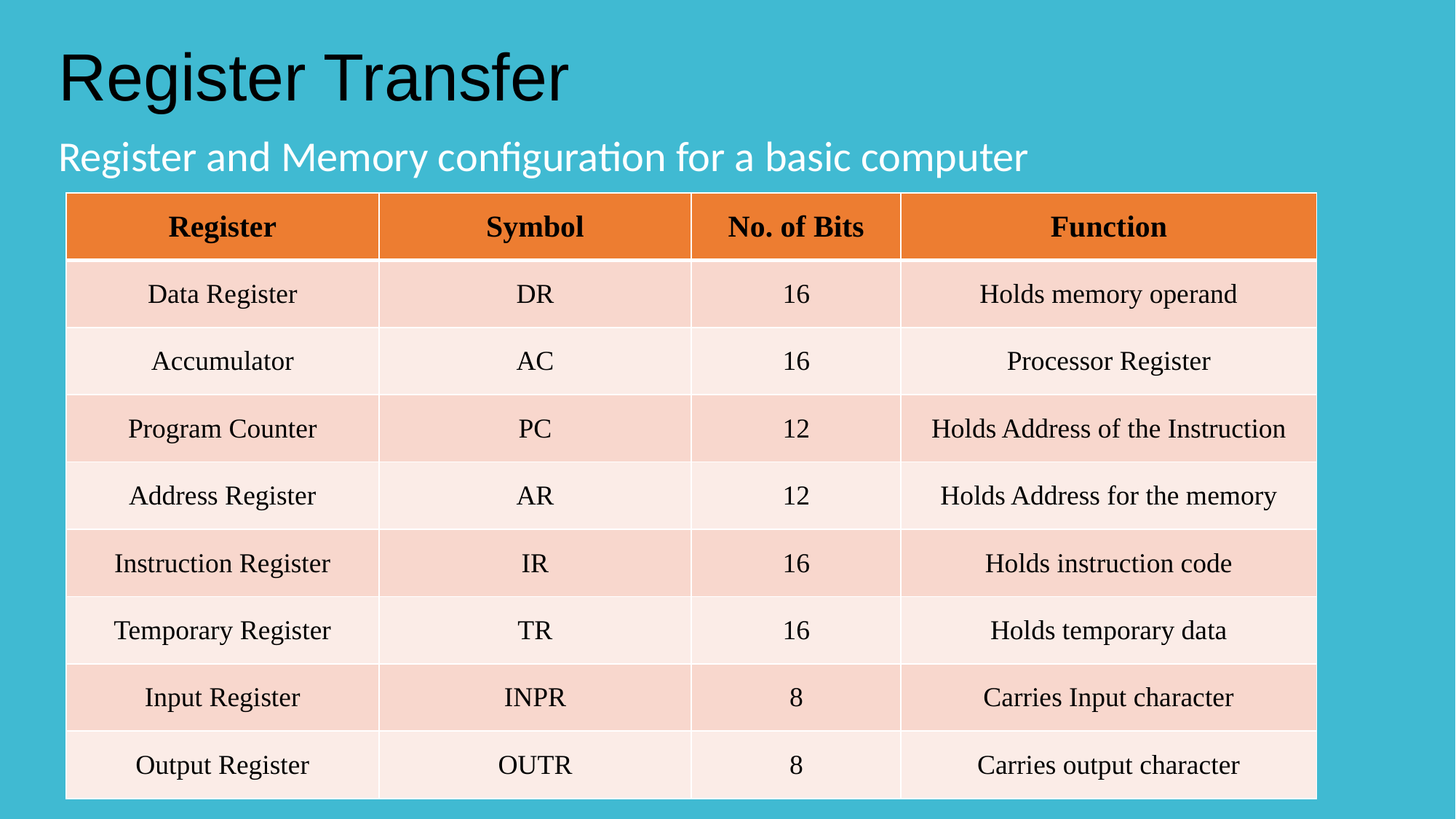

# Register Transfer
Register and Memory configuration for a basic computer

| Register | Symbol | No. of Bits | Function |
| --- | --- | --- | --- |
| Data Register | DR | 16 | Holds memory operand |
| Accumulator | AC | 16 | Processor Register |
| Program Counter | PC | 12 | Holds Address of the Instruction |
| Address Register | AR | 12 | Holds Address for the memory |
| Instruction Register | IR | 16 | Holds instruction code |
| Temporary Register | TR | 16 | Holds temporary data |
| Input Register | INPR | 8 | Carries Input character |
| Output Register | OUTR | 8 | Carries output character |